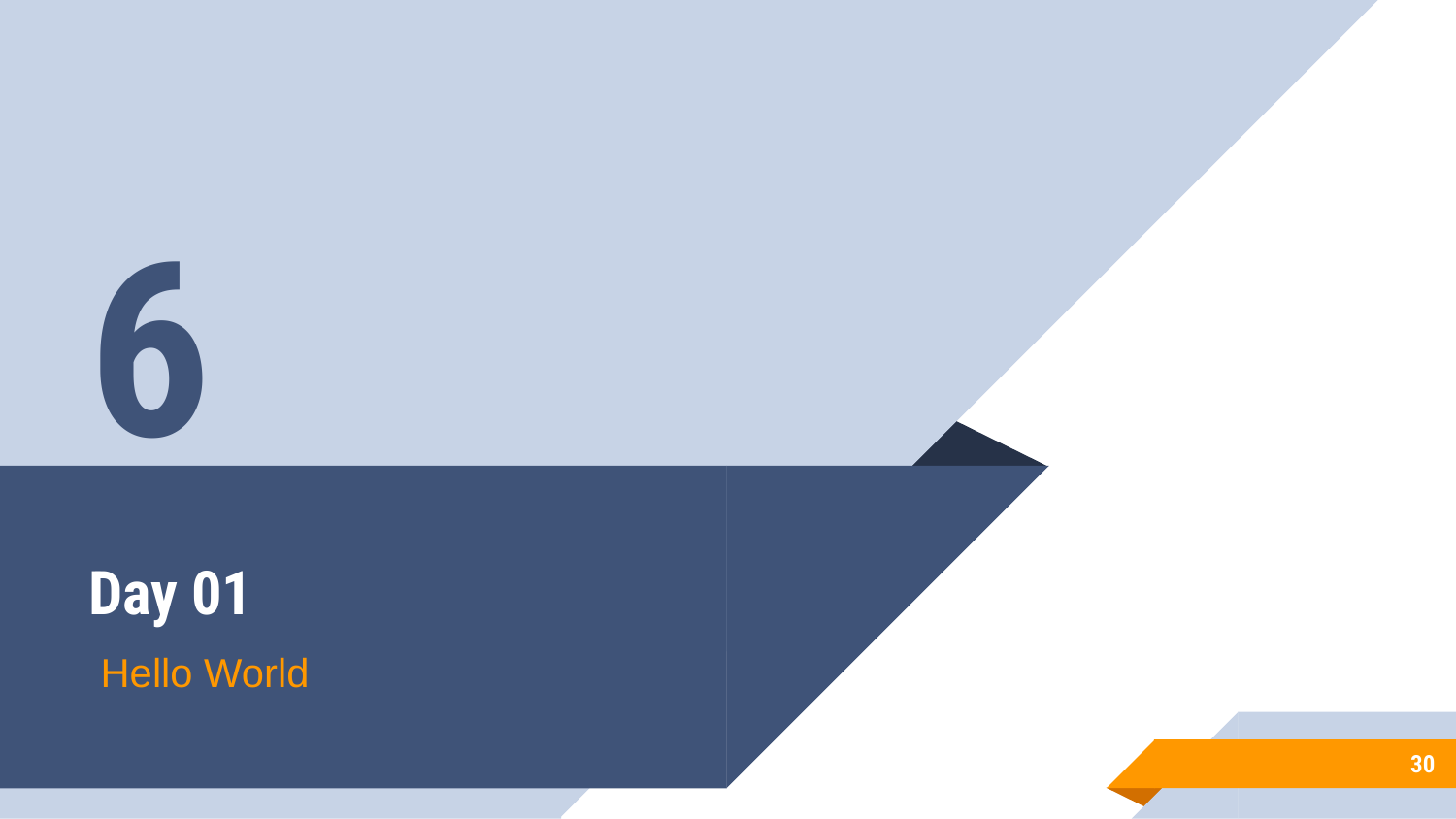

6
# Day 01
Hello World
30